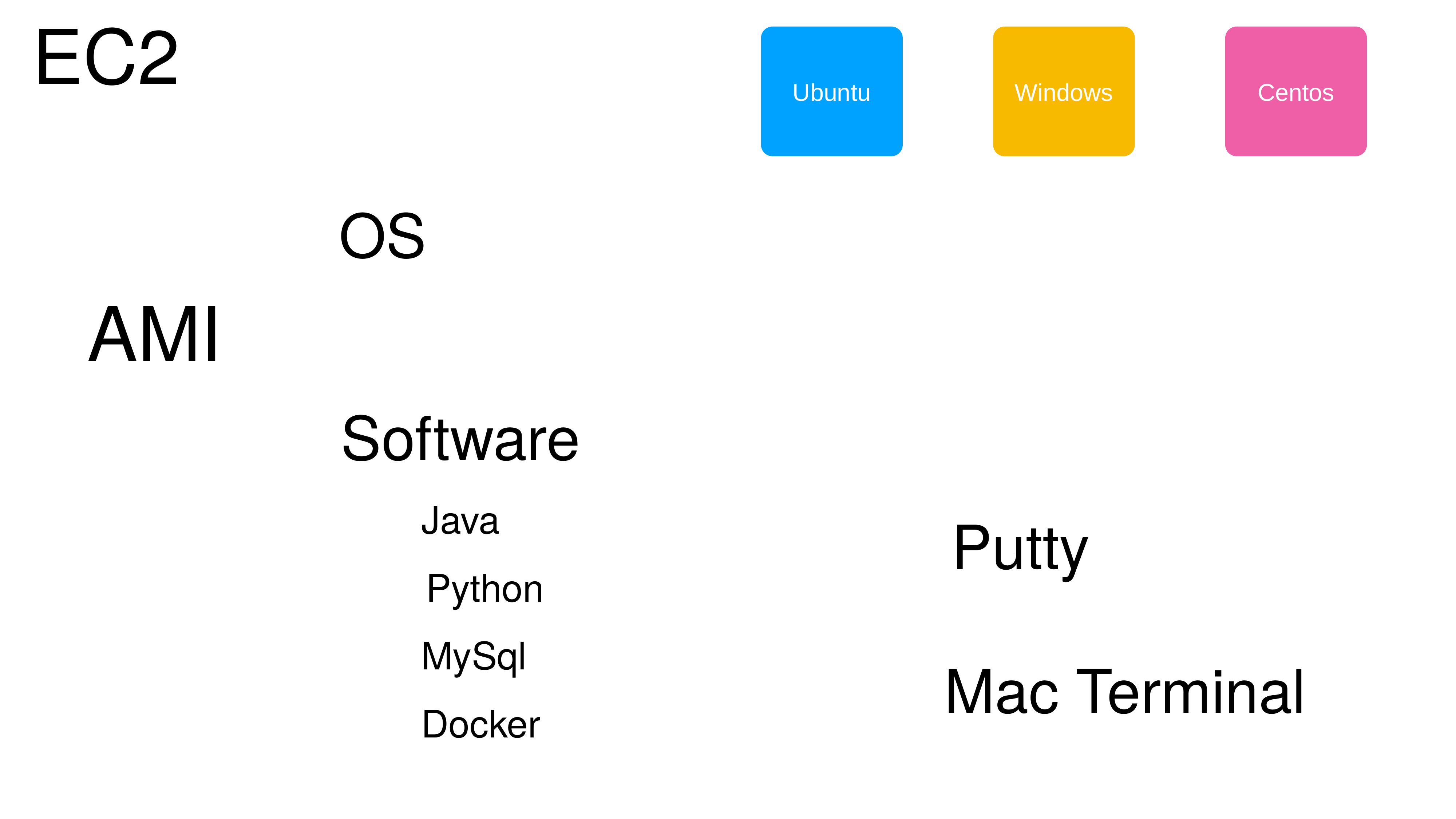

EC2
Ubuntu
Windows
Centos
OS
AMI
Software
Java
Putty
Python
MySql
Mac Terminal
Docker